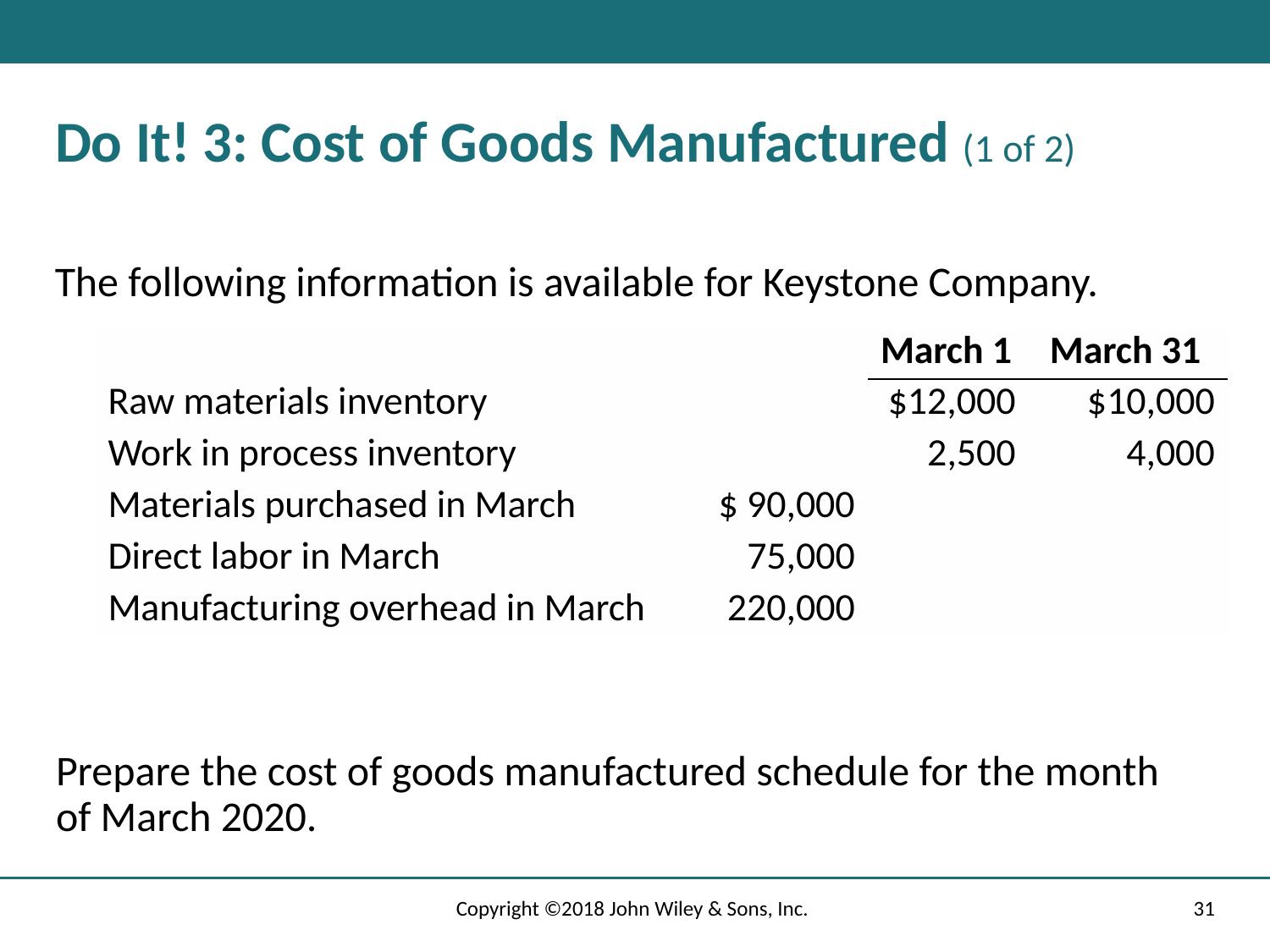

# Do It! 3: Cost of Goods Manufactured (1 of 2)
The following information is available for Keystone Company.
|  |  | March 1 | March 31 |
| --- | --- | --- | --- |
| Raw materials inventory |  | $12,000 | $10,000 |
| Work in process inventory |  | 2,500 | 4,000 |
| Materials purchased in March | $ 90,000 |  |  |
| Direct labor in March | 75,000 |  |  |
| Manufacturing overhead in March | 220,000 |  |  |
Prepare the cost of goods manufactured schedule for the month of March 2020.
Copyright ©2018 John Wiley & Sons, Inc.
31